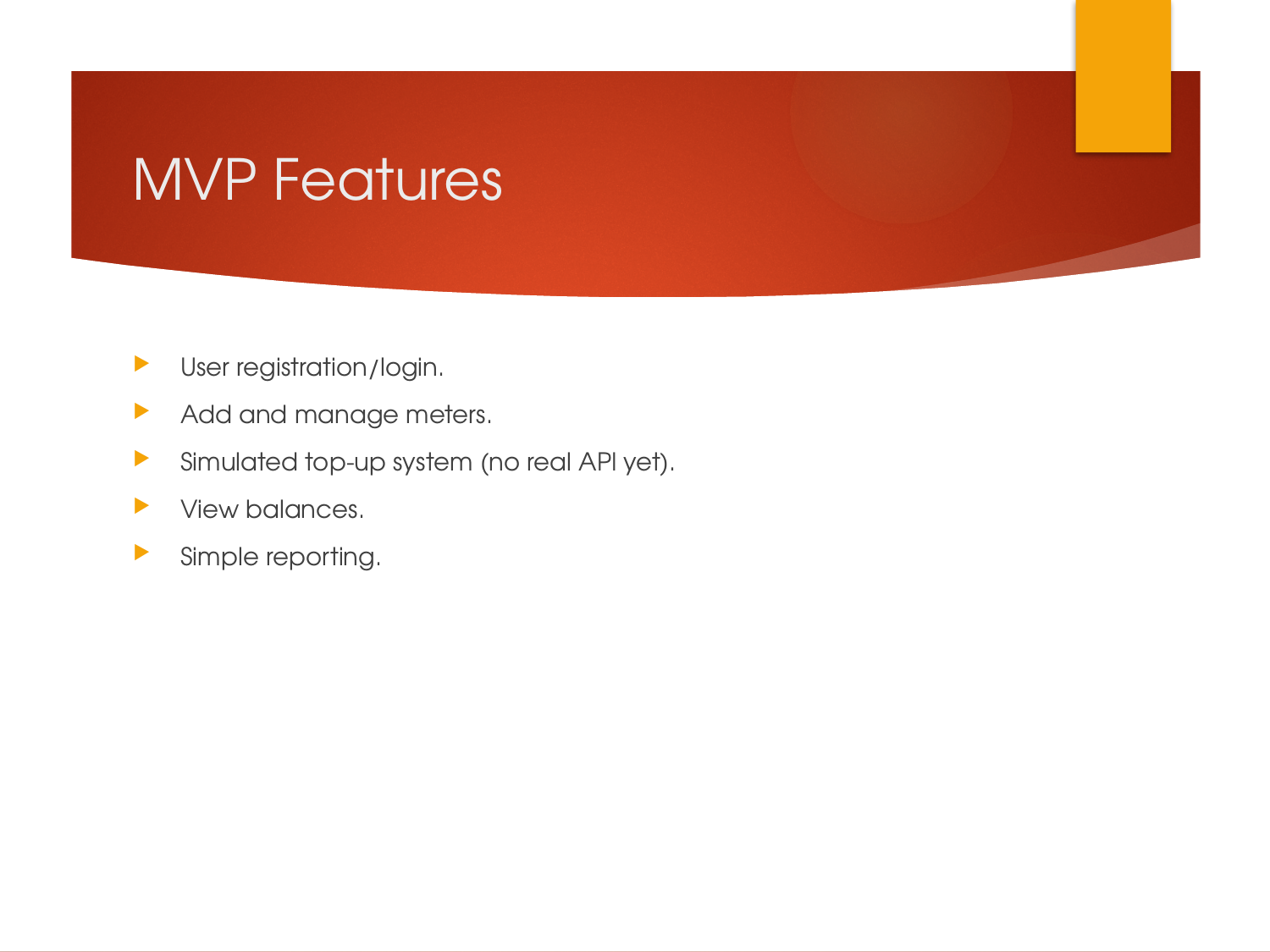

# MVP Features
User registration/login.
Add and manage meters.
Simulated top-up system (no real API yet).
View balances.
Simple reporting.